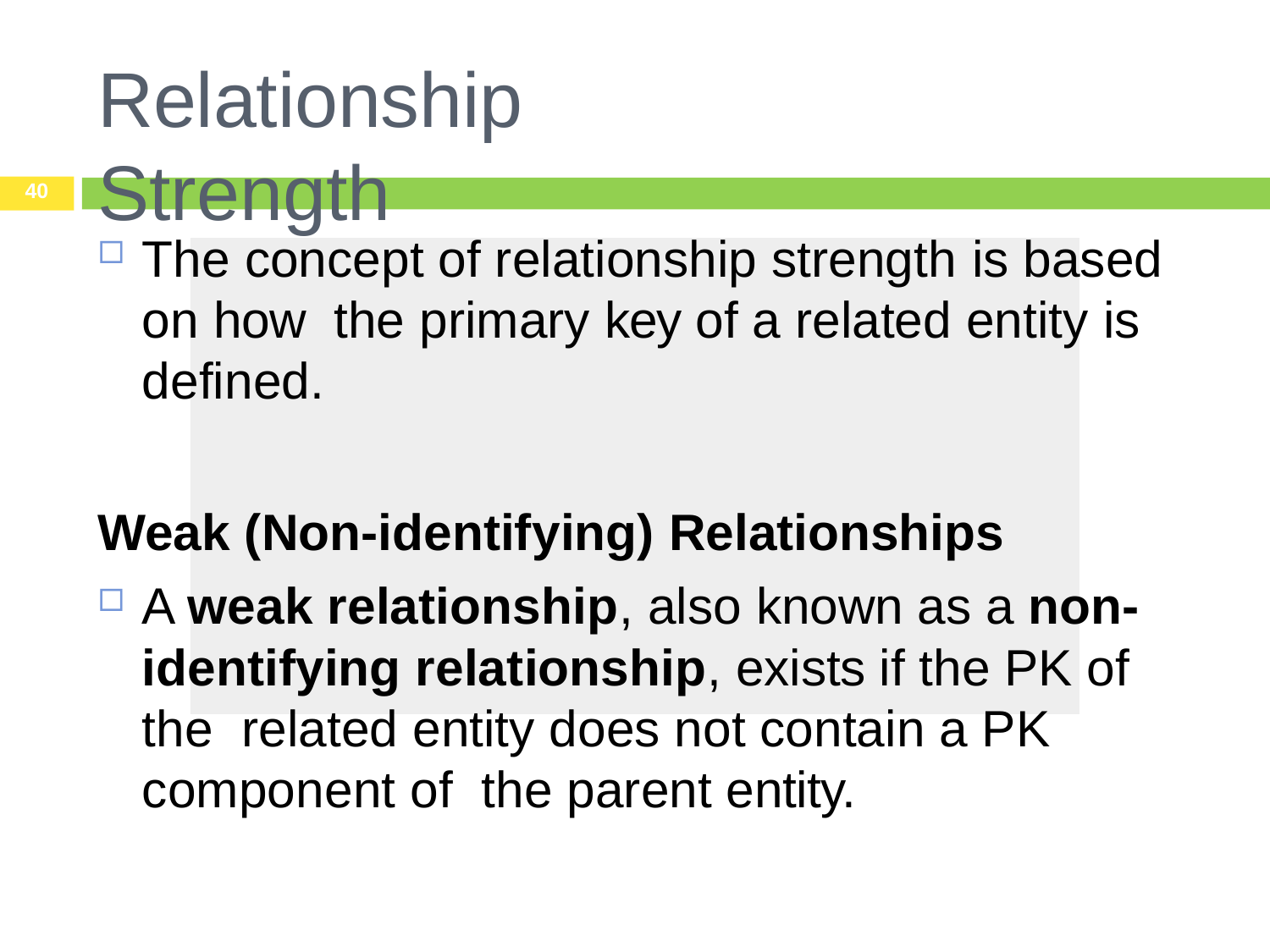

# Relationship Strength
40

The concept of relationship strength is based on how  the primary key of a related entity is defined.

Weak (Non-identifying) Relationships
A weak relationship, also known as a non-  identifying relationship, exists if the PK of the  related entity does not contain a PK component of  the parent entity.